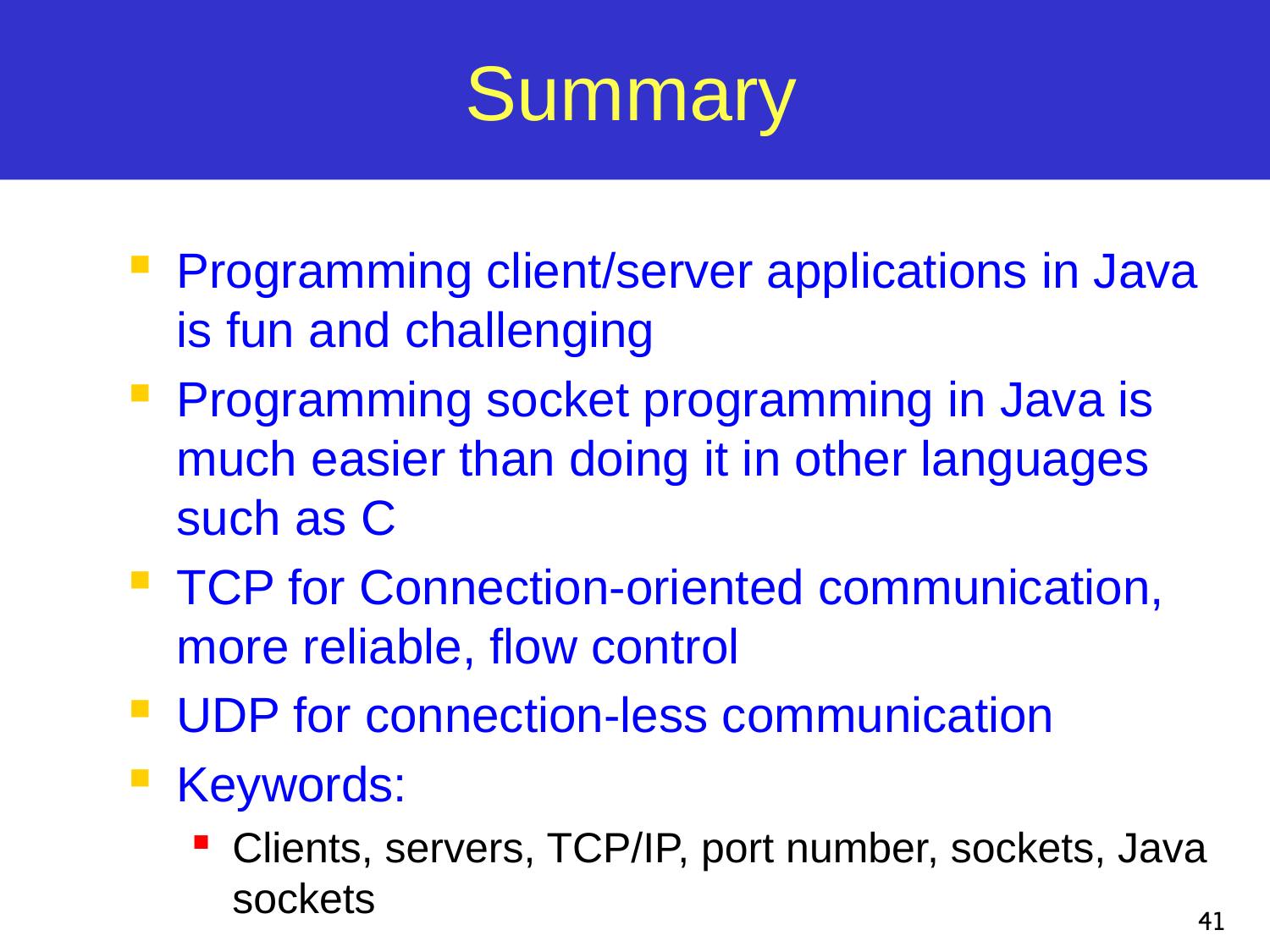

# Summary
Programming client/server applications in Java is fun and challenging
Programming socket programming in Java is much easier than doing it in other languages such as C
TCP for Connection-oriented communication, more reliable, flow control
UDP for connection-less communication
Keywords:
Clients, servers, TCP/IP, port number, sockets, Java sockets
41